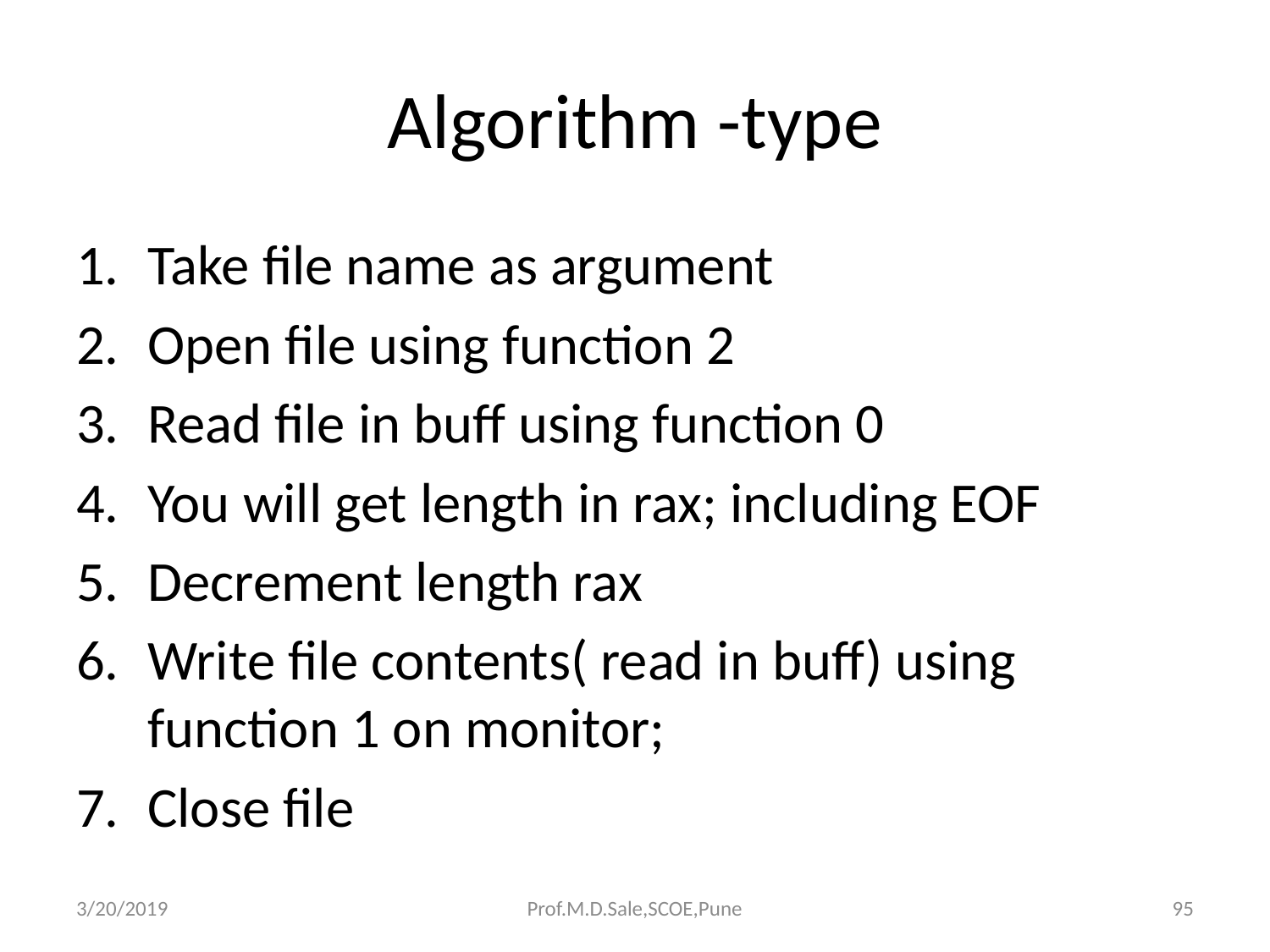

# Algorithm -type
Take file name as argument
Open file using function 2
Read file in buff using function 0
You will get length in rax; including EOF
Decrement length rax
Write file contents( read in buff) using function 1 on monitor;
Close file

3/20/2019
Prof.M.D.Sale,SCOE,Pune
95